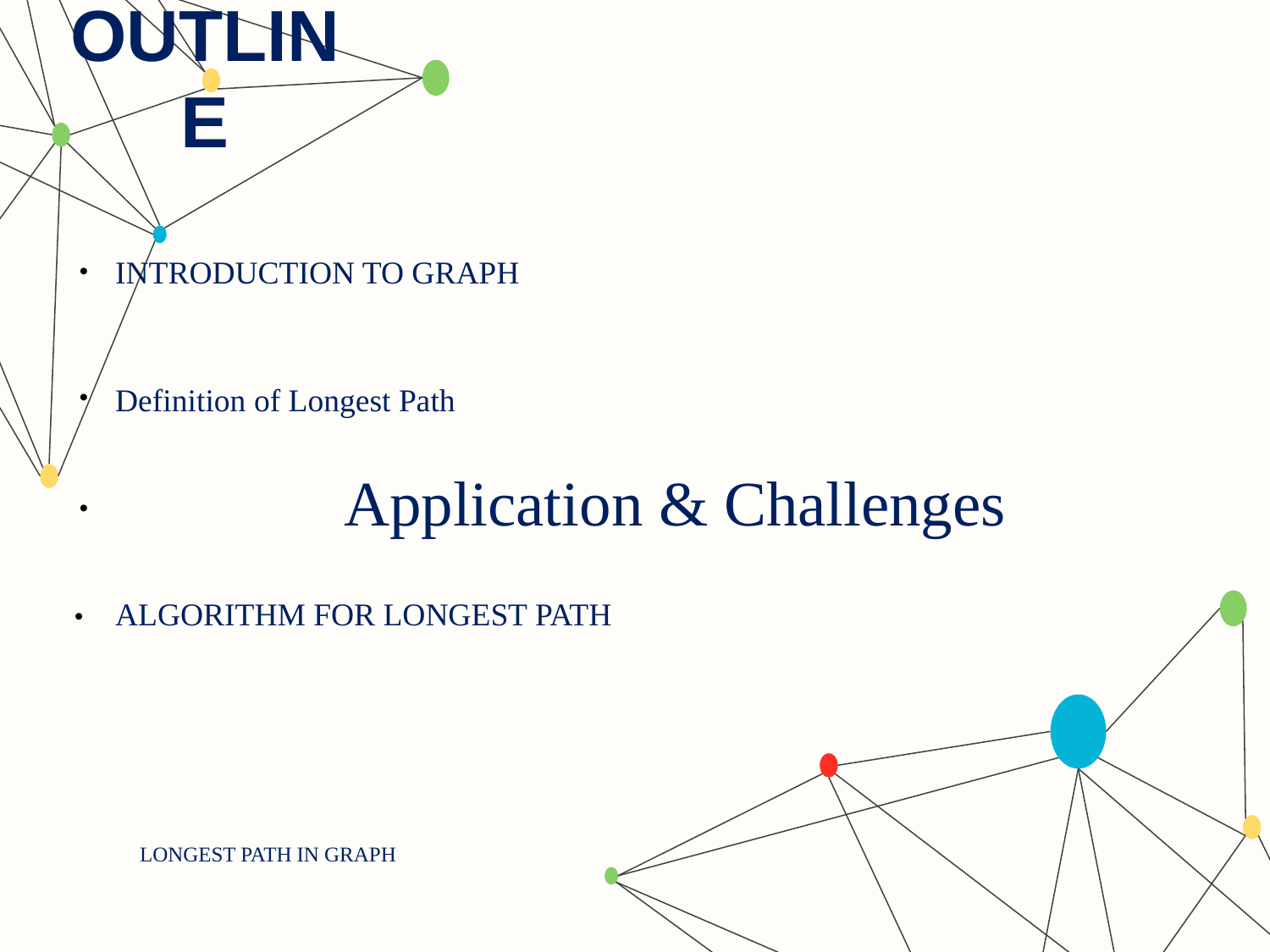

# OUTLINE
INTRODUCTION TO GRAPH

Definition of Longest Path

Application & Challenges

ALGORITHM FOR LONGEST PATH

LONGEST PATH IN GRAPH